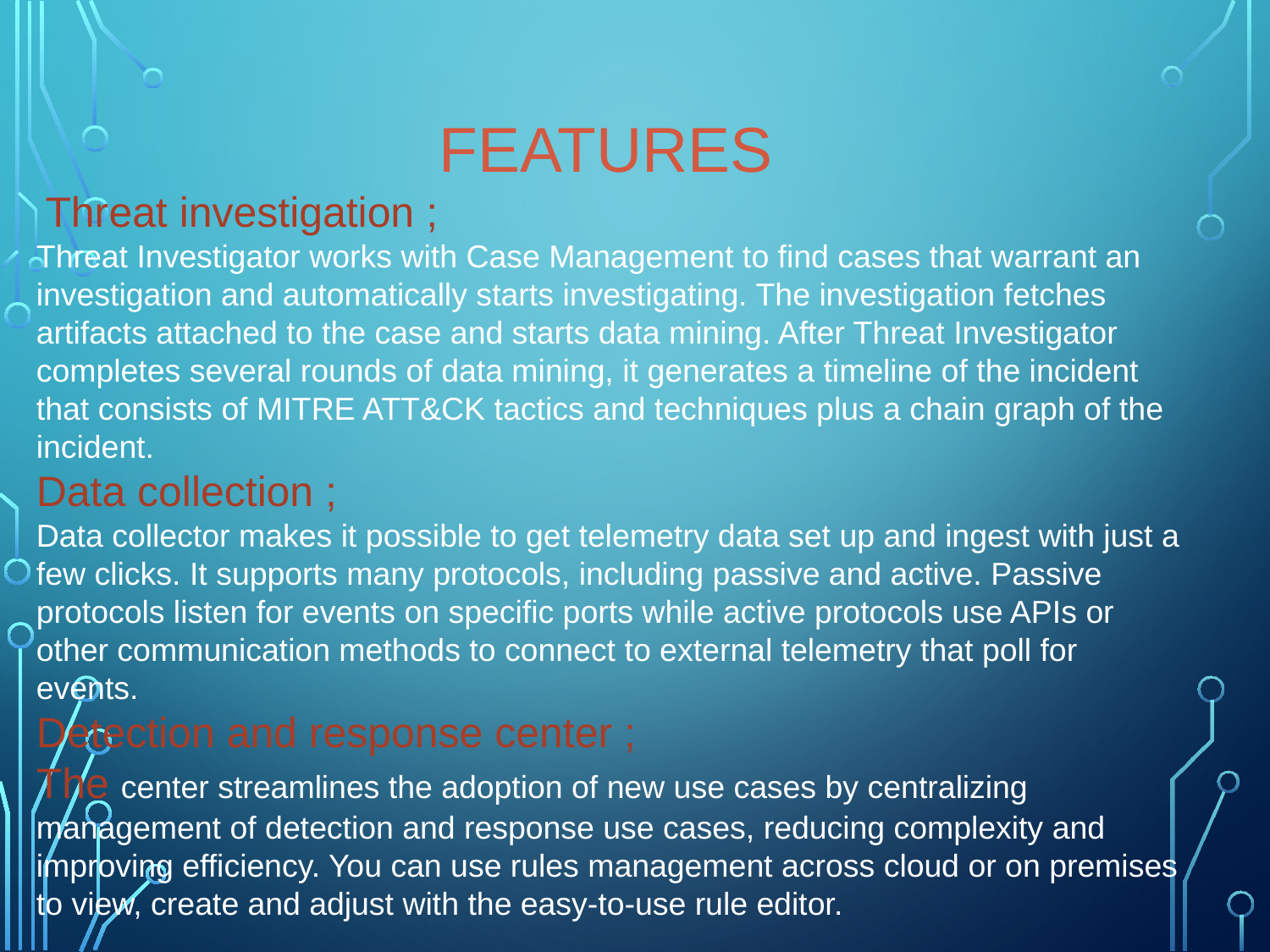

FEATURES
 Threat investigation ;
Threat Investigator works with Case Management to find cases that warrant an investigation and automatically starts investigating. The investigation fetches artifacts attached to the case and starts data mining. After Threat Investigator completes several rounds of data mining, it generates a timeline of the incident that consists of MITRE ATT&CK tactics and techniques plus a chain graph of the incident.
Data collection ;
Data collector makes it possible to get telemetry data set up and ingest with just a few clicks. It supports many protocols, including passive and active. Passive protocols listen for events on specific ports while active protocols use APIs or other communication methods to connect to external telemetry that poll for events.
Detection and response center ;
The center streamlines the adoption of new use cases by centralizing management of detection and response use cases, reducing complexity and improving efficiency. You can use rules management across cloud or on premises to view, create and adjust with the easy-to-use rule editor.